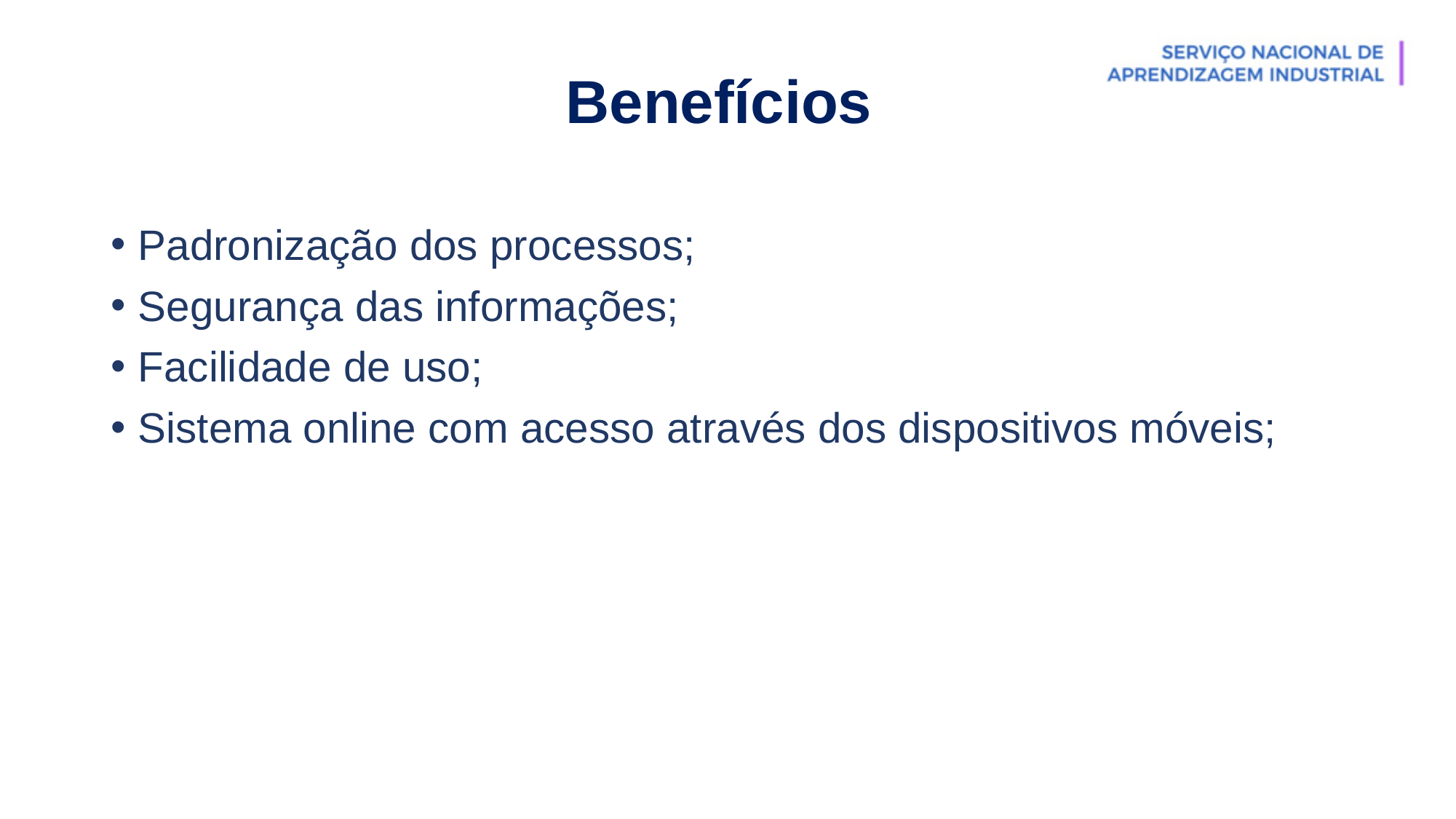

# Benefícios
Padronização dos processos;
Segurança das informações;
Facilidade de uso;
Sistema online com acesso através dos dispositivos móveis;